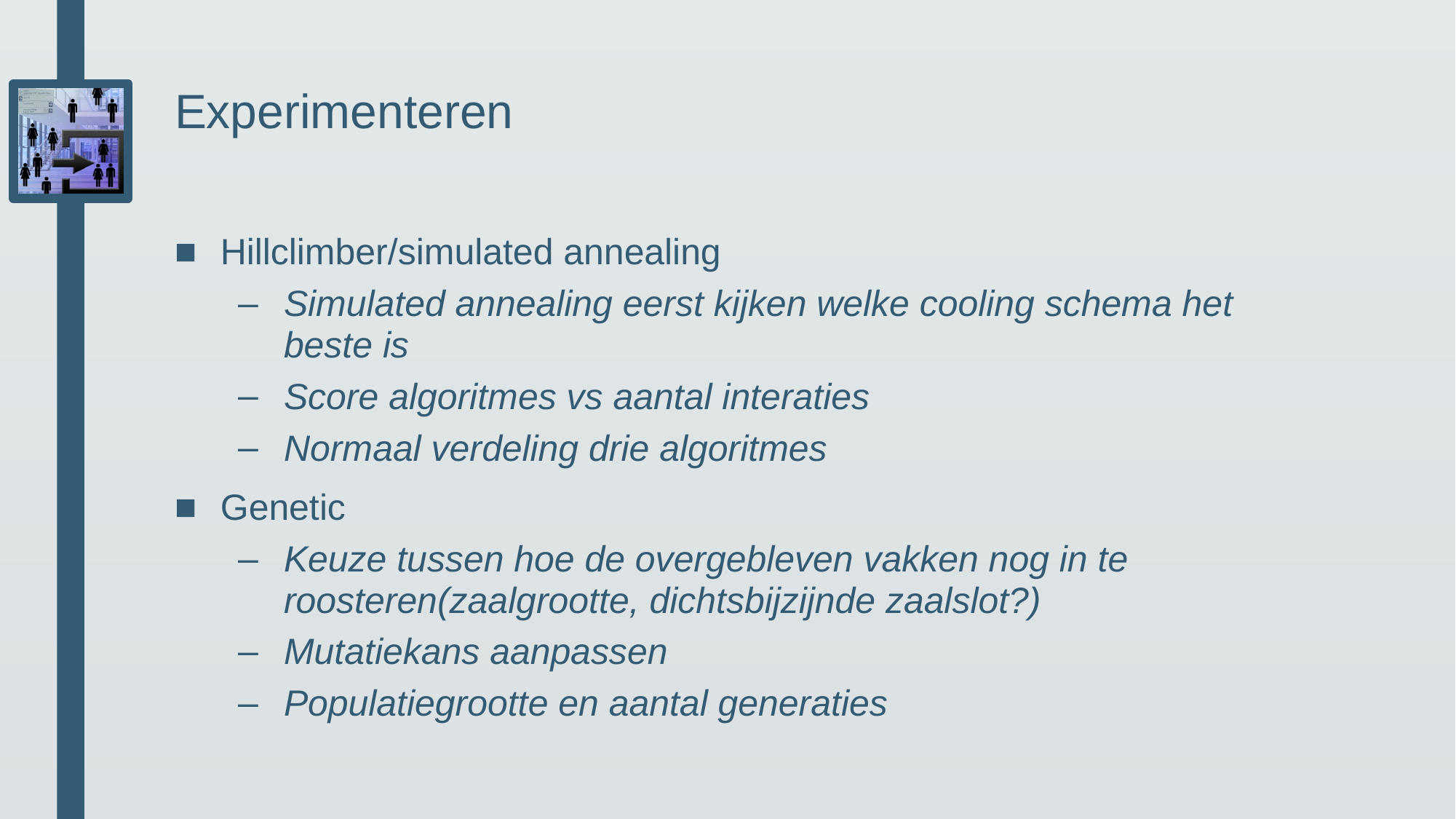

# Experimenteren
Hillclimber/simulated annealing
Simulated annealing eerst kijken welke cooling schema het beste is
Score algoritmes vs aantal interaties
Normaal verdeling drie algoritmes
Genetic
Keuze tussen hoe de overgebleven vakken nog in te roosteren(zaalgrootte, dichtsbijzijnde zaalslot?)
Mutatiekans aanpassen
Populatiegrootte en aantal generaties